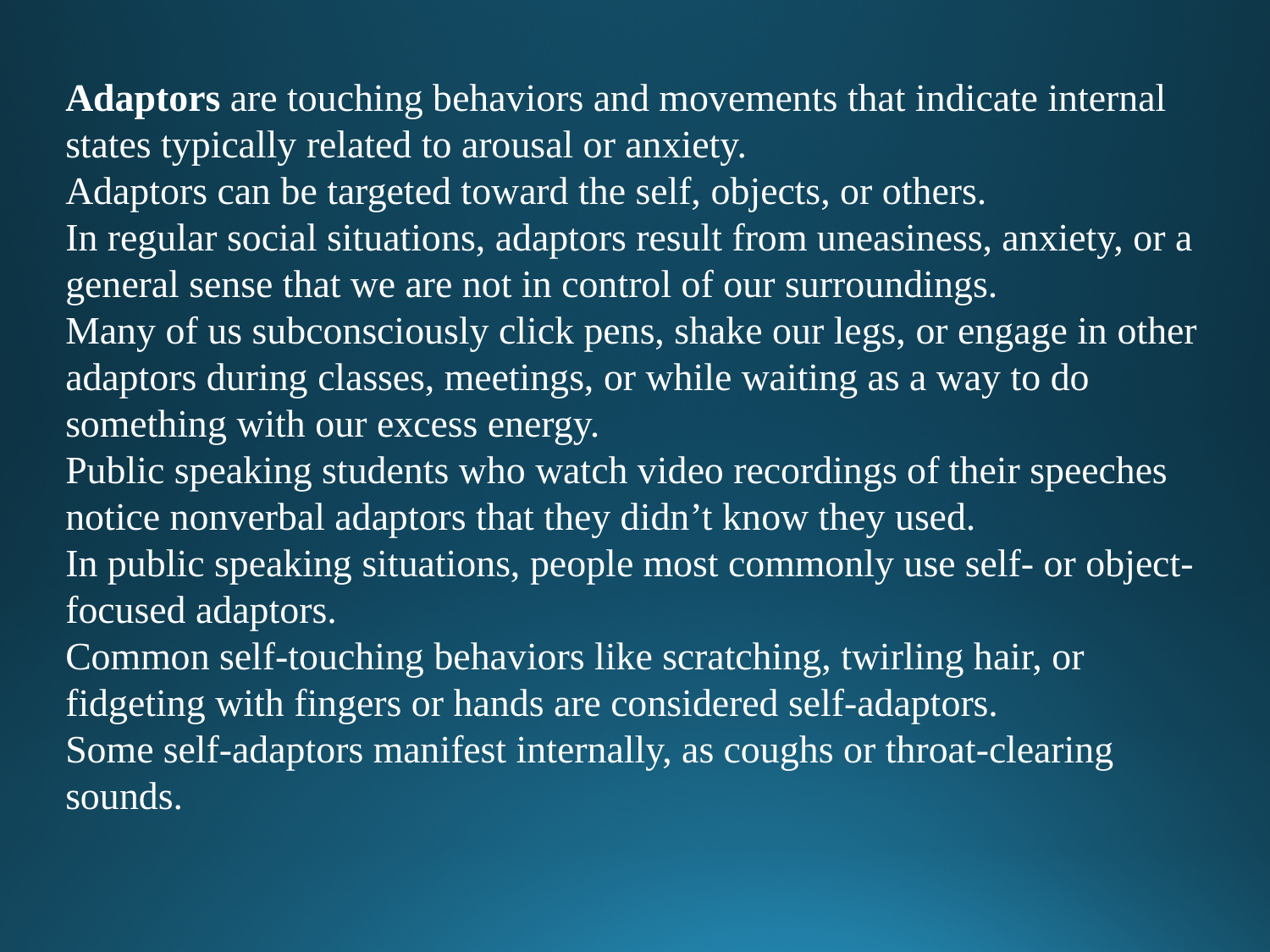

Adaptors are touching behaviors and movements that indicate internal states typically related to arousal or anxiety.
Adaptors can be targeted toward the self, objects, or others.
In regular social situations, adaptors result from uneasiness, anxiety, or a general sense that we are not in control of our surroundings.
Many of us subconsciously click pens, shake our legs, or engage in other adaptors during classes, meetings, or while waiting as a way to do something with our excess energy.
Public speaking students who watch video recordings of their speeches notice nonverbal adaptors that they didn’t know they used.
In public speaking situations, people most commonly use self- or object-focused adaptors.
Common self-touching behaviors like scratching, twirling hair, or fidgeting with fingers or hands are considered self-adaptors.
Some self-adaptors manifest internally, as coughs or throat-clearing sounds.